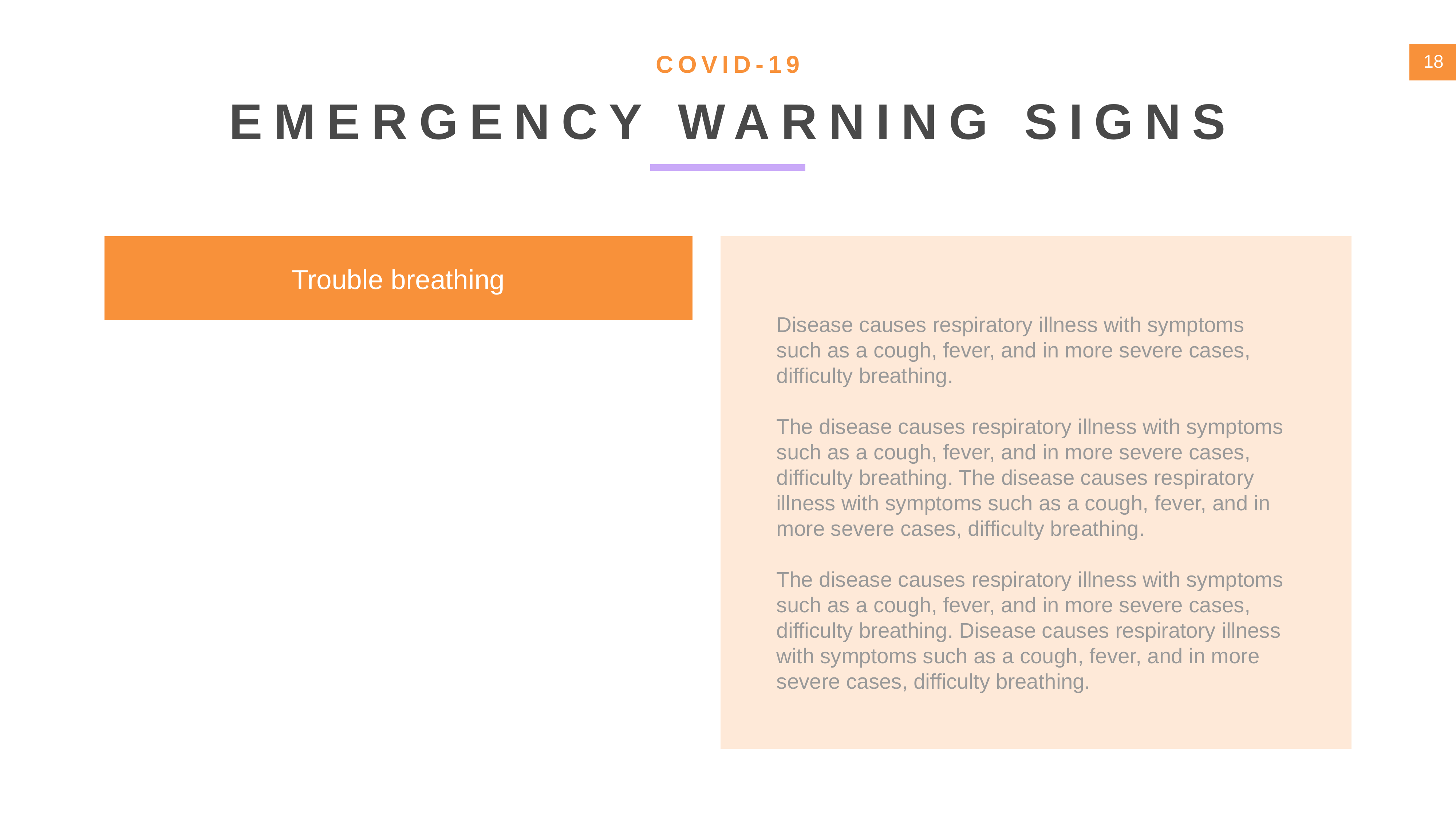

COVID-19
EMERGENCY WARNING SIGNS

Trouble breathing
Disease causes respiratory illness with symptoms such as a cough, fever, and in more severe cases, difficulty breathing.

The disease causes respiratory illness with symptoms such as a cough, fever, and in more severe cases, difficulty breathing. The disease causes respiratory illness with symptoms such as a cough, fever, and in more severe cases, difficulty breathing.

The disease causes respiratory illness with symptoms such as a cough, fever, and in more severe cases, difficulty breathing. Disease causes respiratory illness with symptoms such as a cough, fever, and in more severe cases, difficulty breathing.